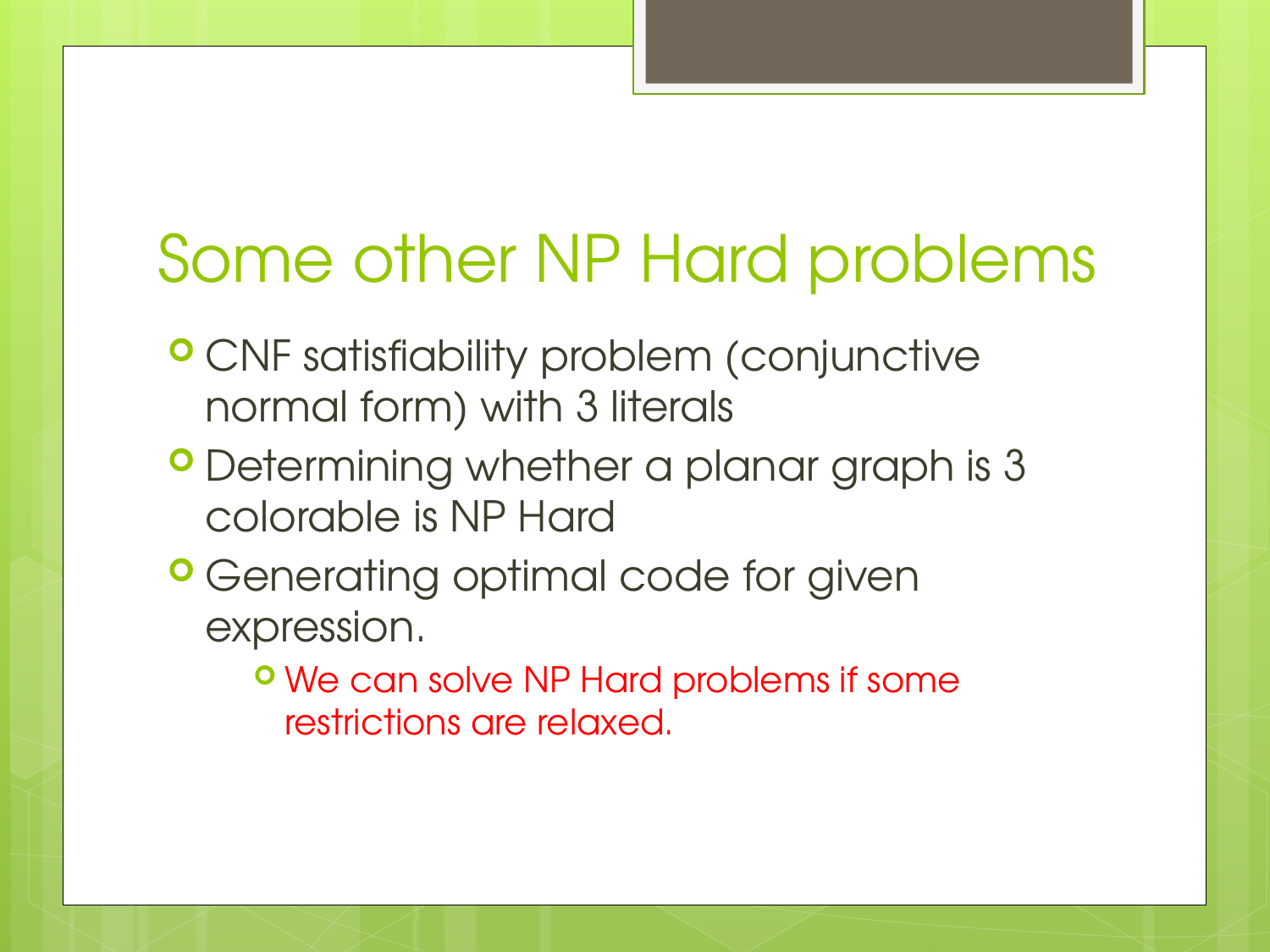

# Some other NP Hard problems
CNF satisfiability problem (conjunctive normal form) with 3 literals
Determining whether a planar graph is 3 colorable is NP Hard
Generating optimal code for given expression.
We can solve NP Hard problems if some restrictions are relaxed.